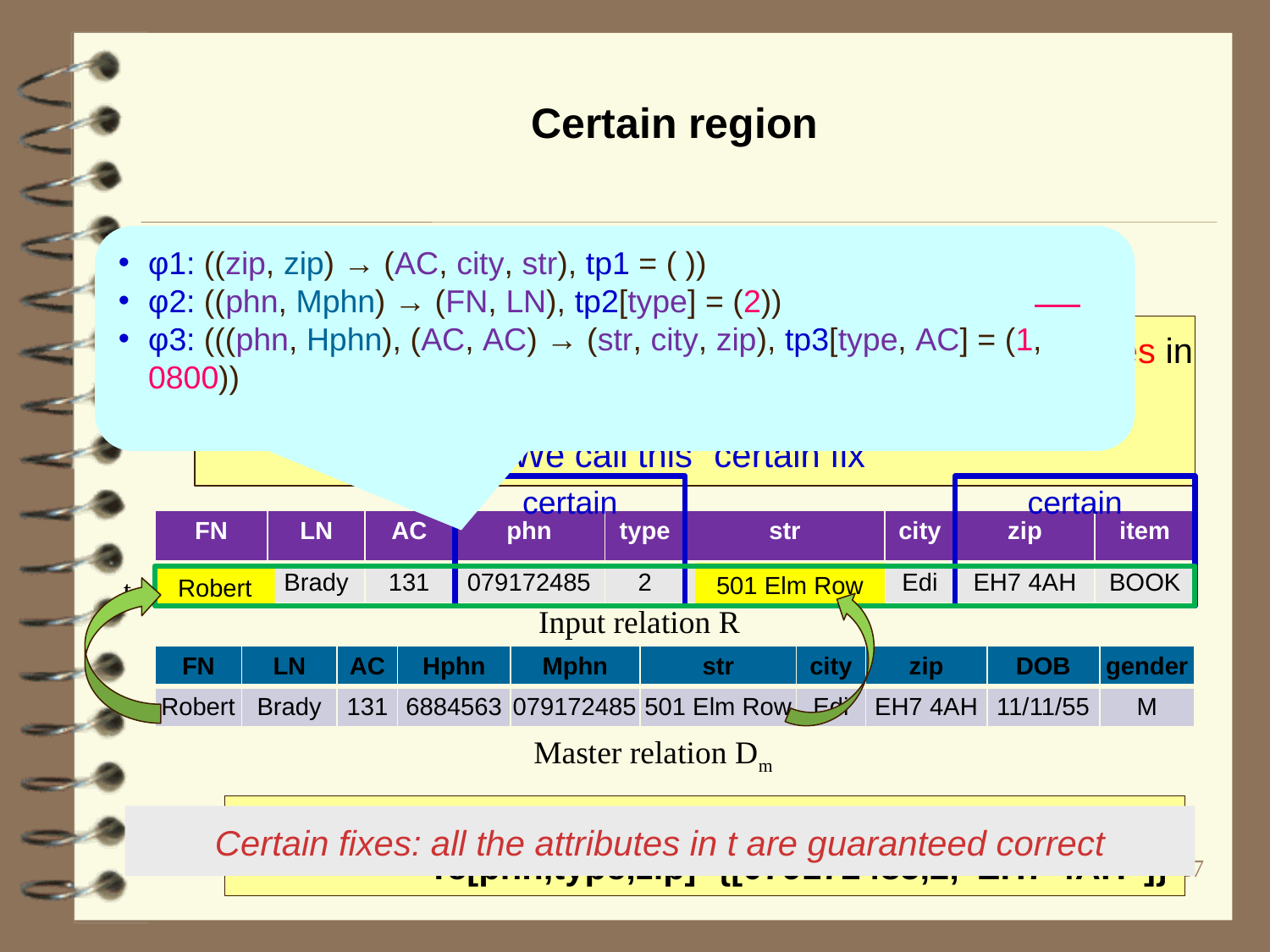

# Certain region
We say that (Z, Tc) is a certain region for (Σ, Dm), if for any tuple t satisfying (Z, Tc),
Not only tuple t has a unique fix, but also: all the attributes in tuple t could be correctly fixed.

φ1: ((zip, zip) → (AC, city, str), tp1 = ( ))
φ2: ((phn, Mphn) → (FN, LN), tp2[type] = (2))
φ3: (((phn, Hphn), (AC, AC) → (str, city, zip), tp3[type, AC] = (1, 0800))

We call this “certain fix”
certain
certain
| FN | LN | AC | phn | type | str | city | zip | item |
| --- | --- | --- | --- | --- | --- | --- | --- | --- |
| Robot | Brady | 131 | 079172485 | 2 | 501 Elm St. | Edi | EH7 4AH | BOOK |
501 Elm Row
t
Robert

Input relation R
| FN | LN | AC | Hphn | Mphn | str | city | zip | DOB | gender |
| --- | --- | --- | --- | --- | --- | --- | --- | --- | --- |
| Robert | Brady | 131 | 6884563 | 079172485 | 501 Elm Row | Edi | EH7 4AH | 11/11/55 | M |
Master relation Dm
(Z, Tc) , where Z=(phn,type, zip, item) and
	Tc[phn,type,zip]={[079172485,2,”EH7 4AH”]}
Certain fixes: all the attributes in t are guaranteed correct
17